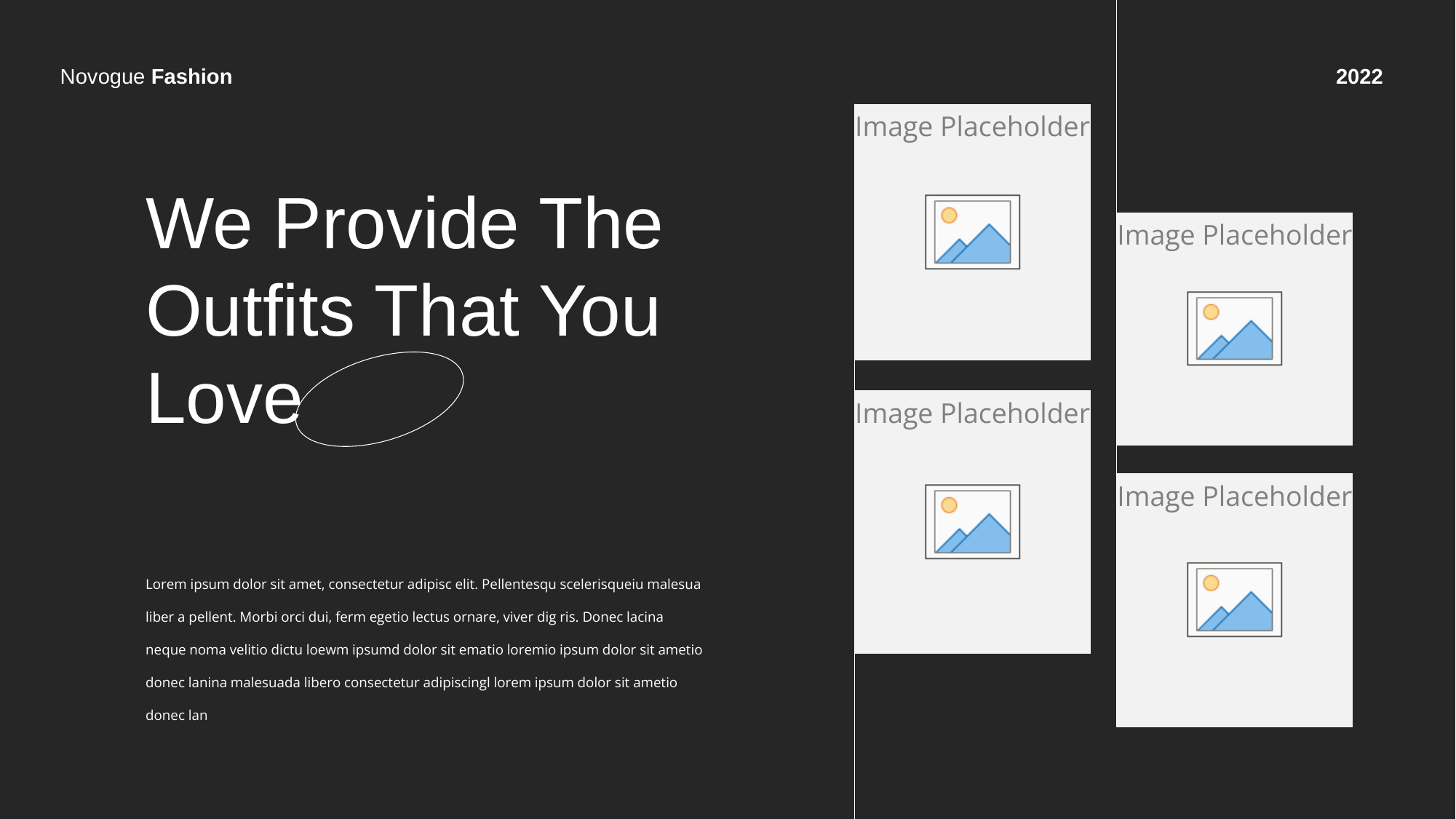

Novogue Fashion
2022

We Provide The Outfits That You Love

Lorem ipsum dolor sit amet, consectetur adipisc elit. Pellentesqu scelerisqueiu malesua liber a pellent. Morbi orci dui, ferm egetio lectus ornare, viver dig ris. Donec lacina neque noma velitio dictu loewm ipsumd dolor sit ematio loremio ipsum dolor sit ametio donec lanina malesuada libero consectetur adipiscingl lorem ipsum dolor sit ametio donec lan